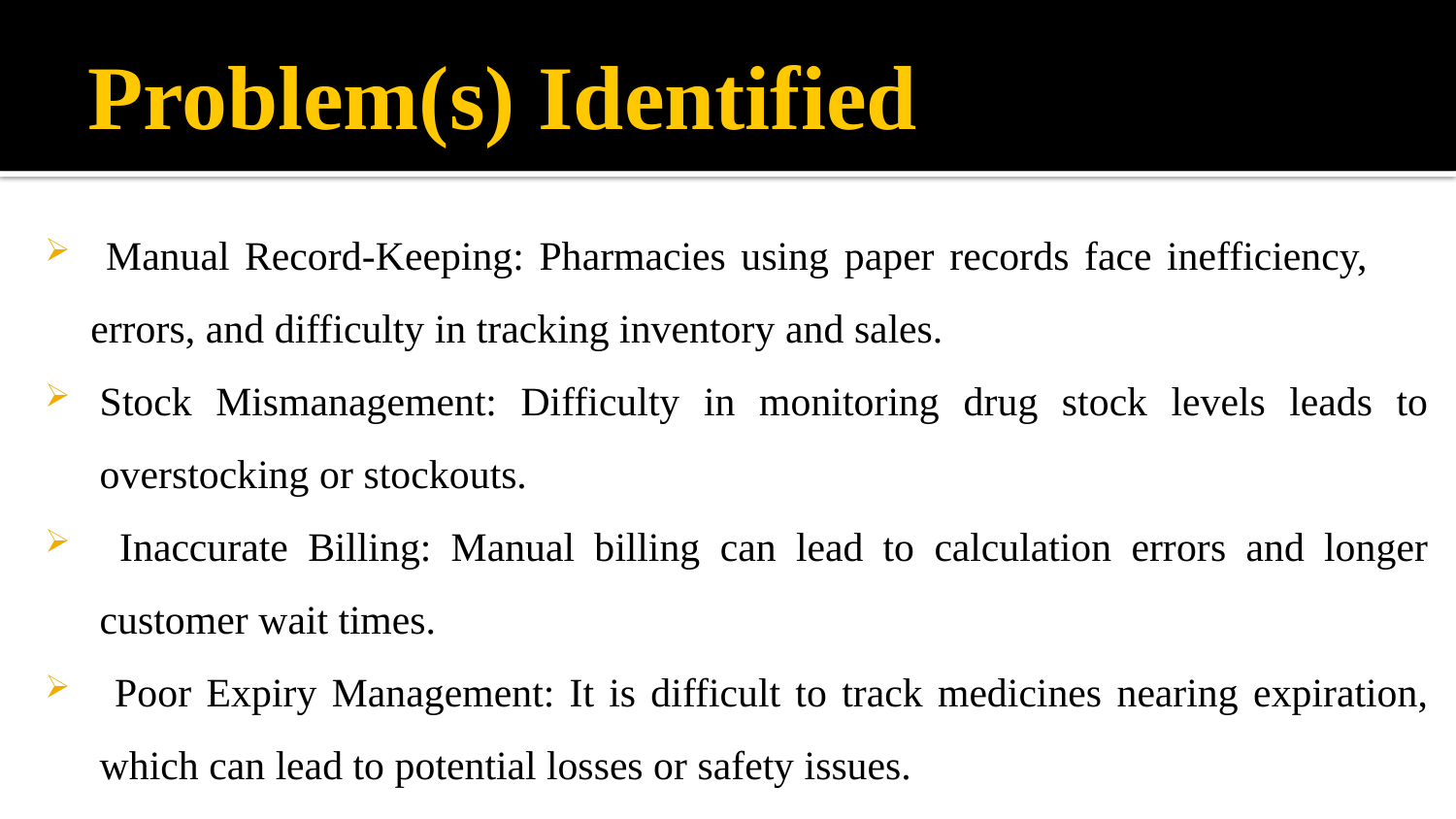

# Problem(s) Identified
 Manual Record-Keeping: Pharmacies using paper records face inefficiency,     errors, and difficulty in tracking inventory and sales.
Stock Mismanagement: Difficulty in monitoring drug stock levels leads to overstocking or stockouts.
 Inaccurate Billing: Manual billing can lead to calculation errors and longer customer wait times.
 Poor Expiry Management: It is difficult to track medicines nearing expiration, which can lead to potential losses or safety issues.